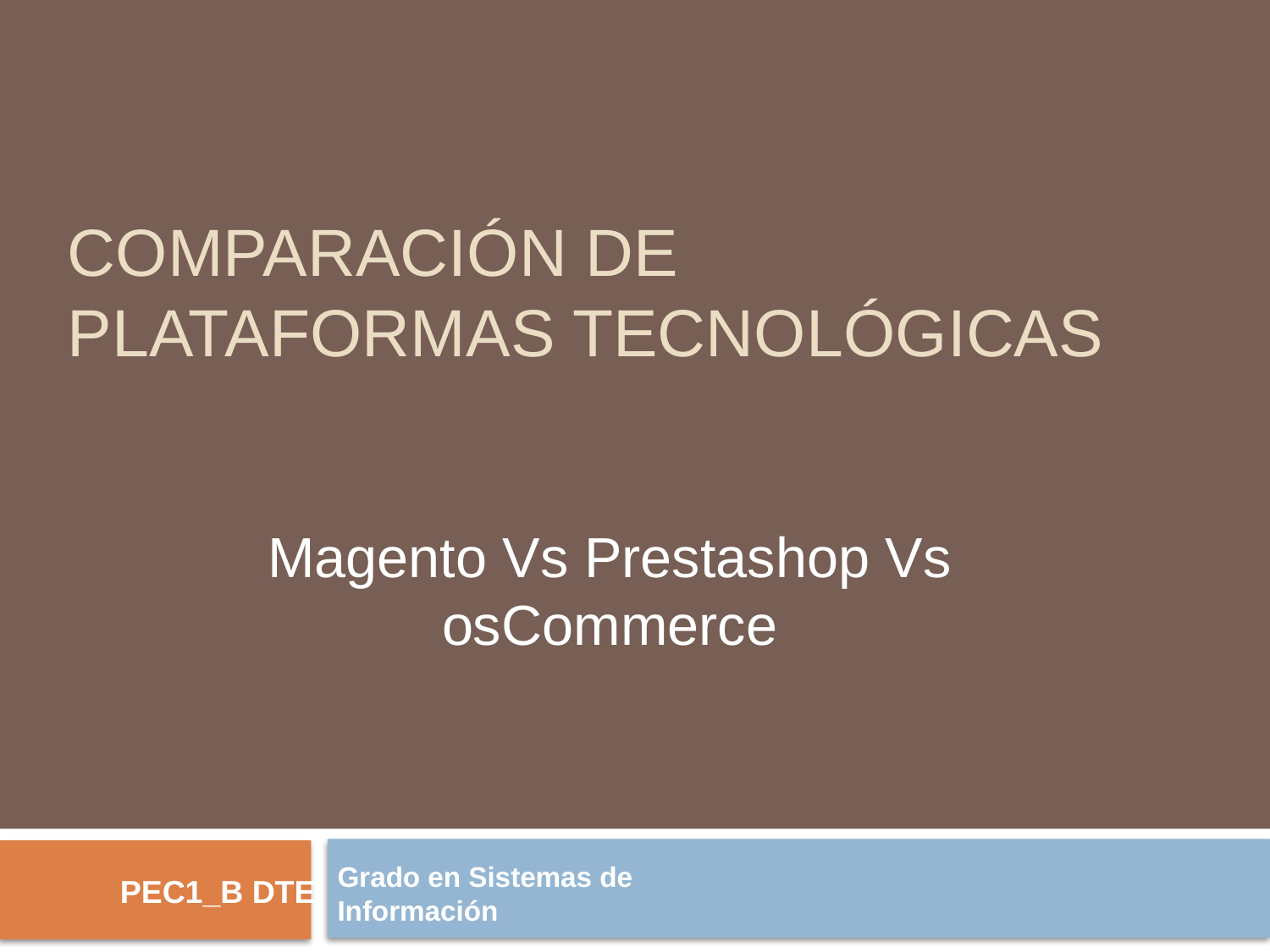

# Comparación de Plataformas Tecnológicas
Magento Vs Prestashop Vs osCommerce
Grado en Sistemas de Información
PEC1_B DTE